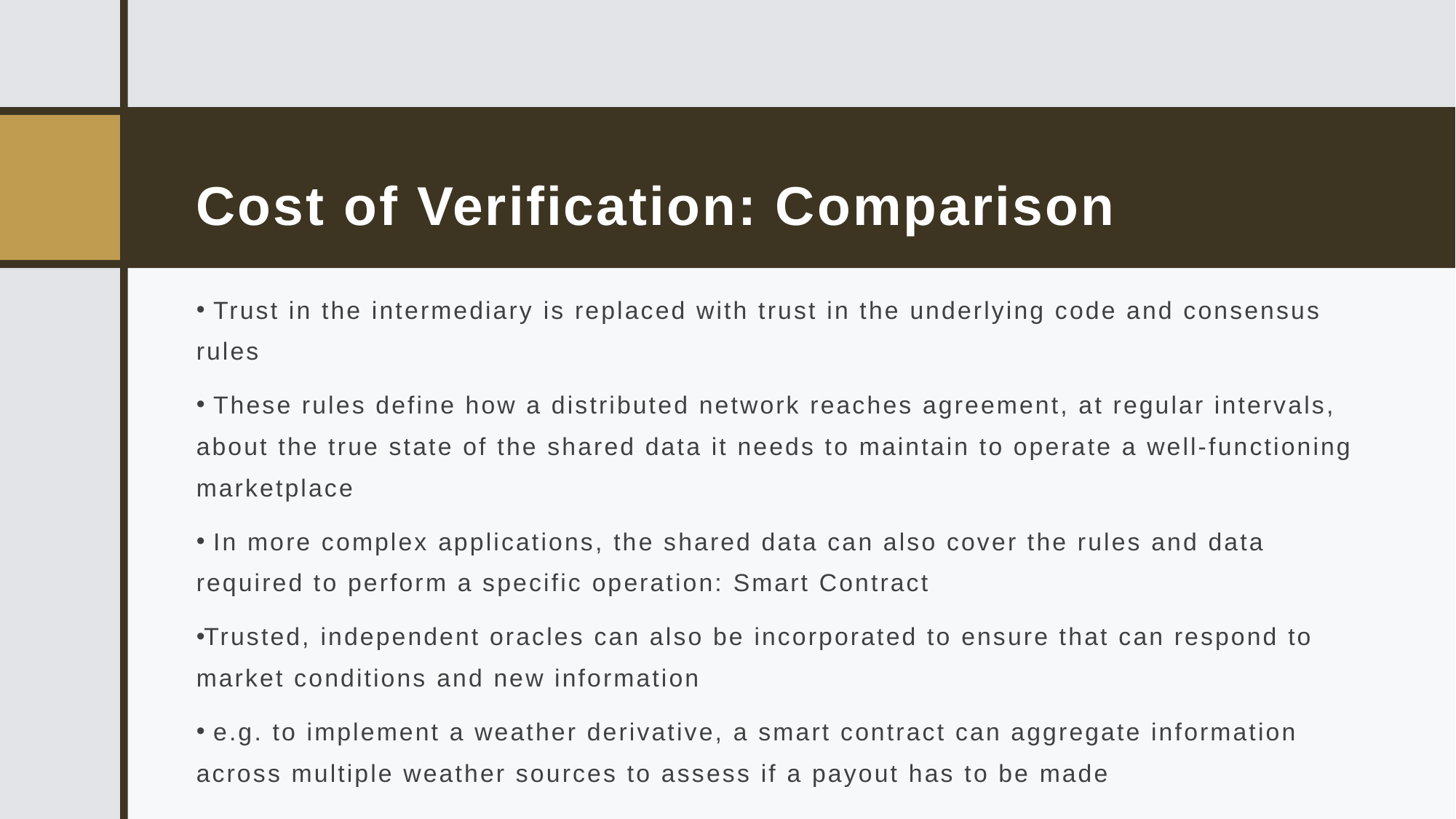

# Cost of Verification: Comparison

 Trust in the intermediary is replaced with trust in the underlying code and consensus rules
 These rules define how a distributed network reaches agreement, at regular intervals, about the true state of the shared data it needs to maintain to operate a well-functioning marketplace
 In more complex applications, the shared data can also cover the rules and data required to perform a specific operation: Smart Contract
Trusted, independent oracles can also be incorporated to ensure that can respond to market conditions and new information
 e.g. to implement a weather derivative, a smart contract can aggregate information across multiple weather sources to assess if a payout has to be made